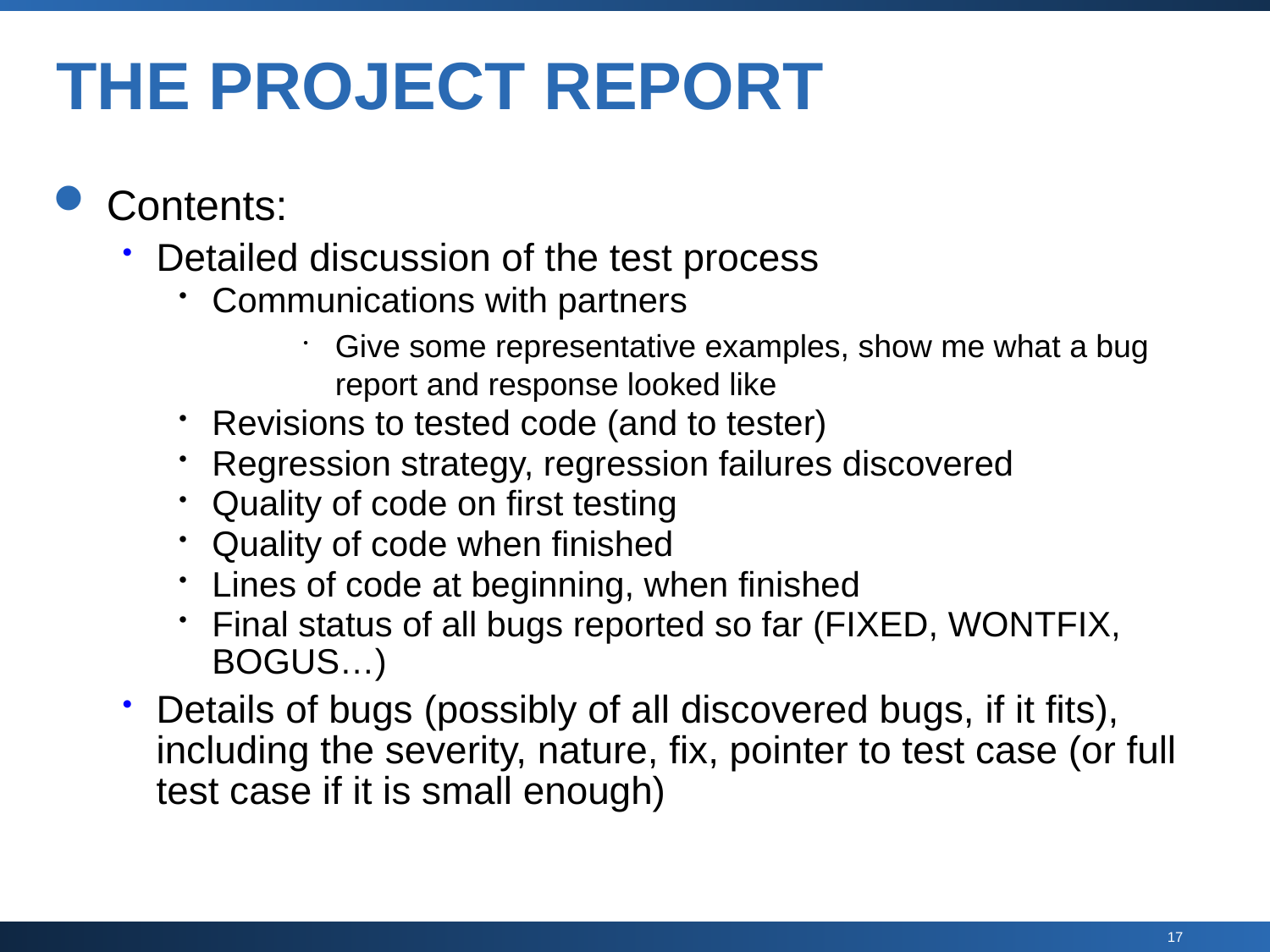

# THE PROJECT REPORT
Contents:
Detailed discussion of the test process
Communications with partners
Give some representative examples, show me what a bug report and response looked like
Revisions to tested code (and to tester)
Regression strategy, regression failures discovered
Quality of code on first testing
Quality of code when finished
Lines of code at beginning, when finished
Final status of all bugs reported so far (FIXED, WONTFIX, BOGUS…)
Details of bugs (possibly of all discovered bugs, if it fits), including the severity, nature, fix, pointer to test case (or full test case if it is small enough)